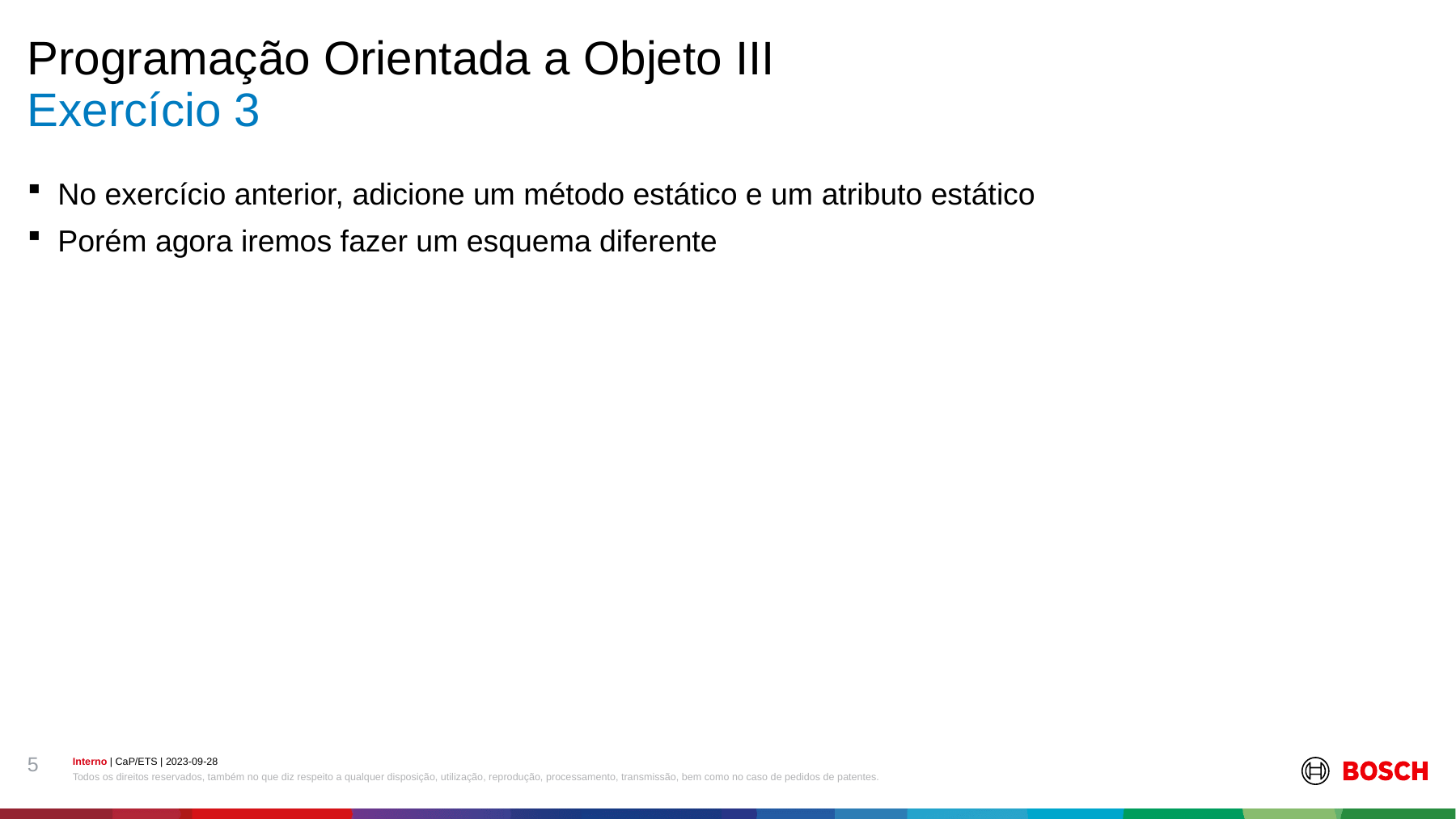

Programação Orientada a Objeto III
# Exercício 3
No exercício anterior, adicione um método estático e um atributo estático
Porém agora iremos fazer um esquema diferente

5